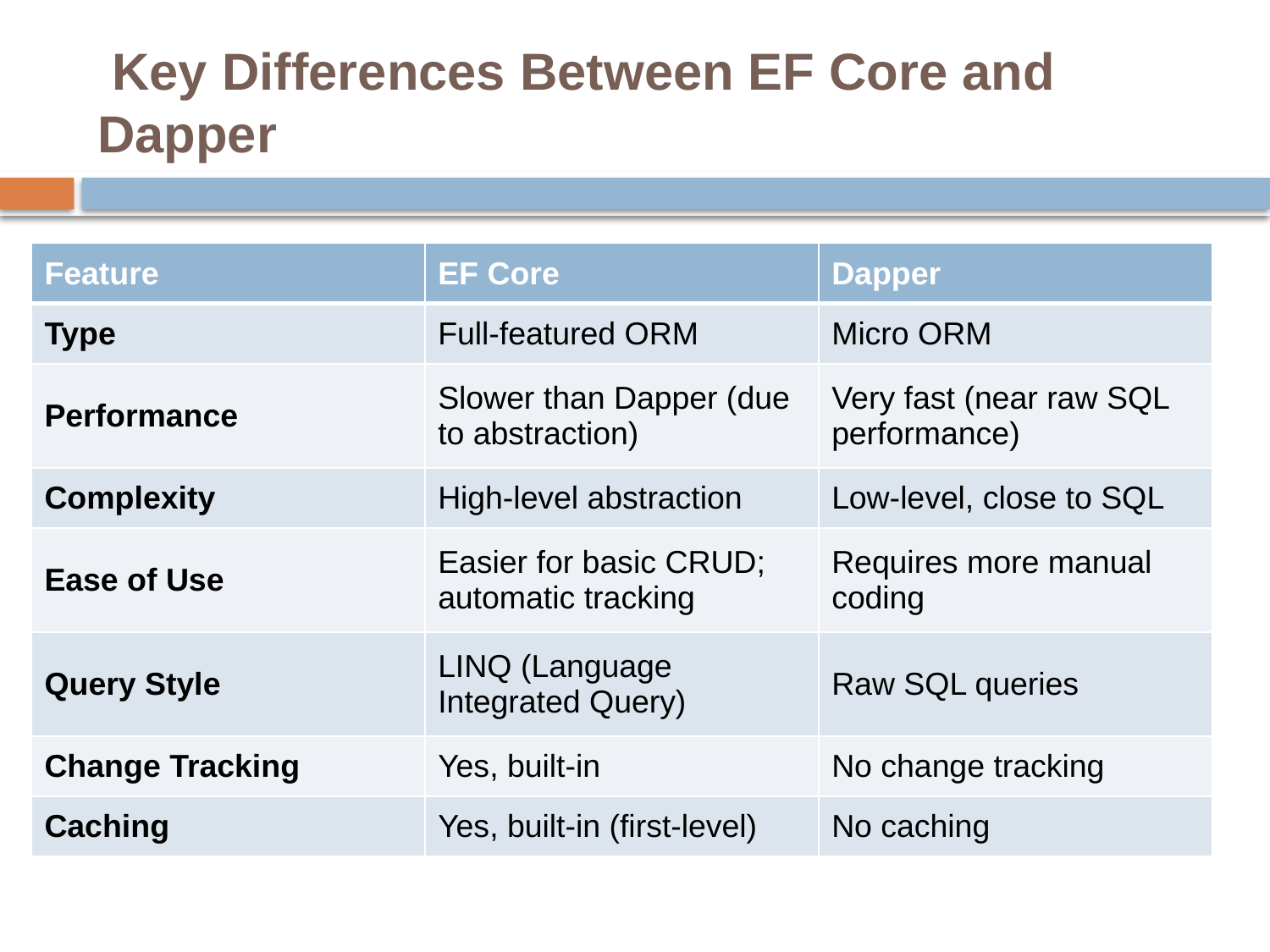

# Key Differences Between EF Core and Dapper
| Feature | EF Core | Dapper |
| --- | --- | --- |
| Type | Full-featured ORM | Micro ORM |
| Performance | Slower than Dapper (due to abstraction) | Very fast (near raw SQL performance) |
| Complexity | High-level abstraction | Low-level, close to SQL |
| Ease of Use | Easier for basic CRUD; automatic tracking | Requires more manual coding |
| Query Style | LINQ (Language Integrated Query) | Raw SQL queries |
| Change Tracking | Yes, built-in | No change tracking |
| Caching | Yes, built-in (first-level) | No caching |